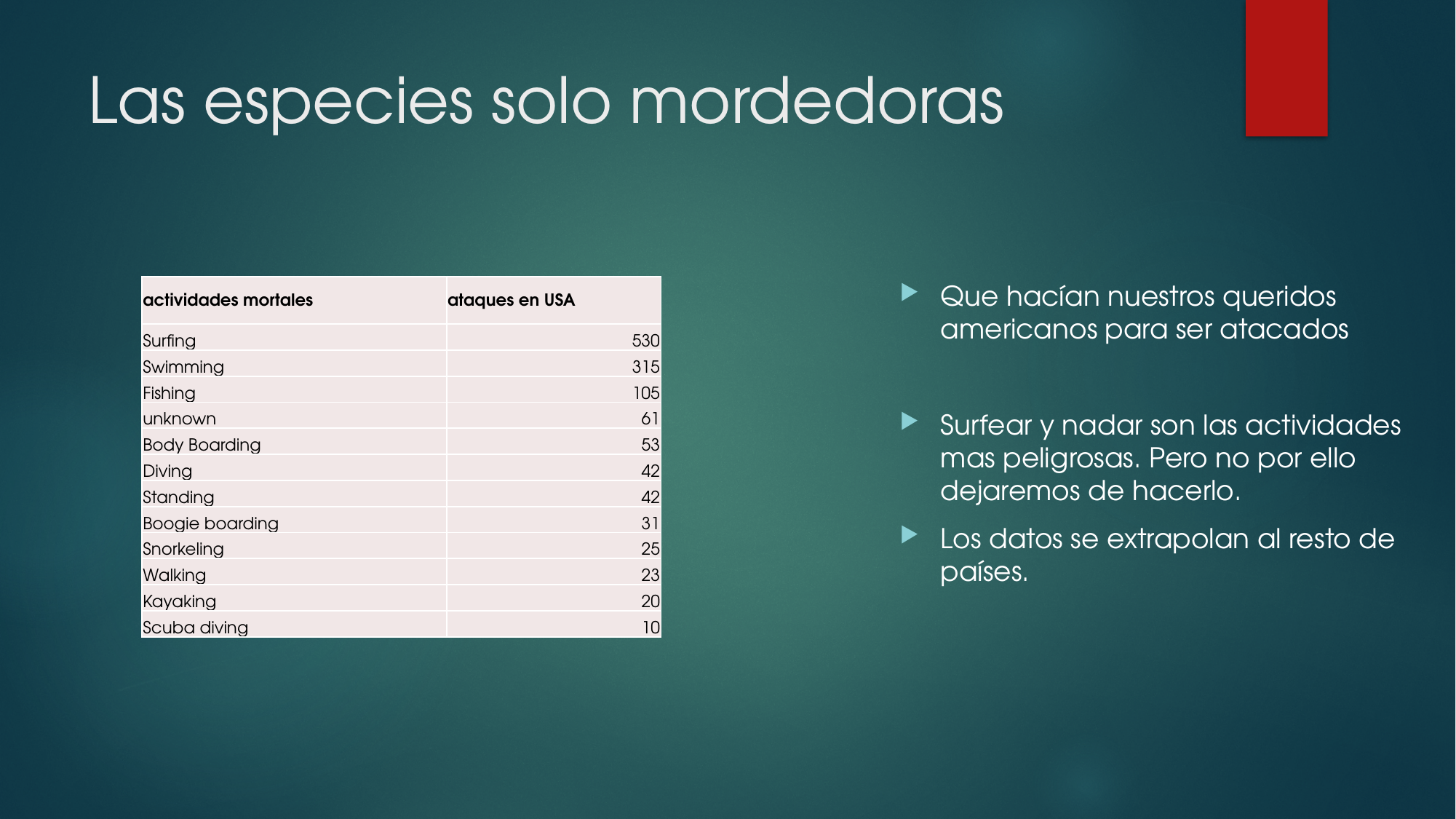

# Las especies solo mordedoras
Que hacían nuestros queridos americanos para ser atacados

Surfear y nadar son las actividades mas peligrosas. Pero no por ello dejaremos de hacerlo.
Los datos se extrapolan al resto de países.
| actividades mortales | ataques en USA |
| --- | --- |
| Surfing | 530 |
| Swimming | 315 |
| Fishing | 105 |
| unknown | 61 |
| Body Boarding | 53 |
| Diving | 42 |
| Standing | 42 |
| Boogie boarding | 31 |
| Snorkeling | 25 |
| Walking | 23 |
| Kayaking | 20 |
| Scuba diving | 10 |